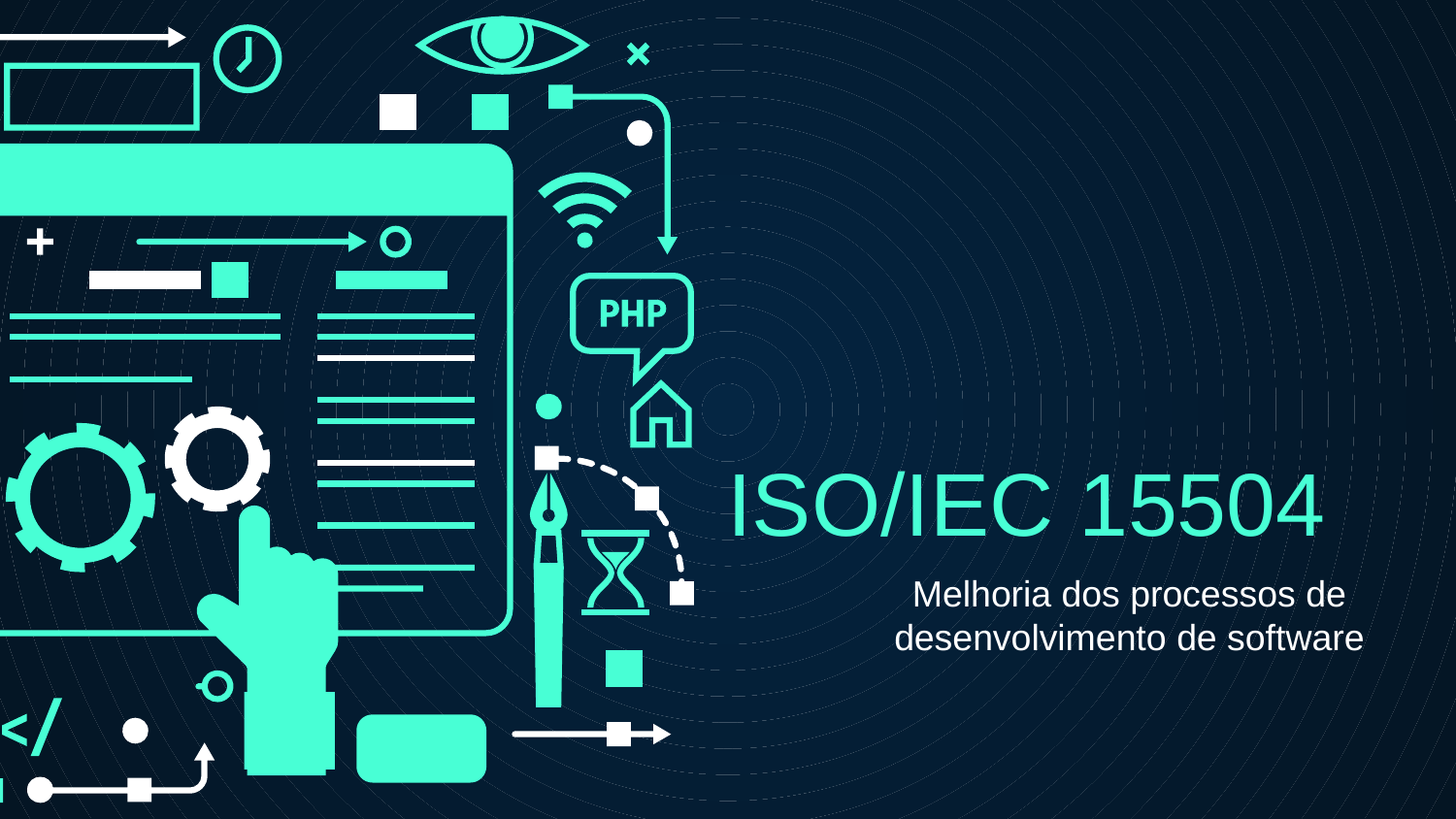

# ISO/IEC 15504

Melhoria dos processos de desenvolvimento de software